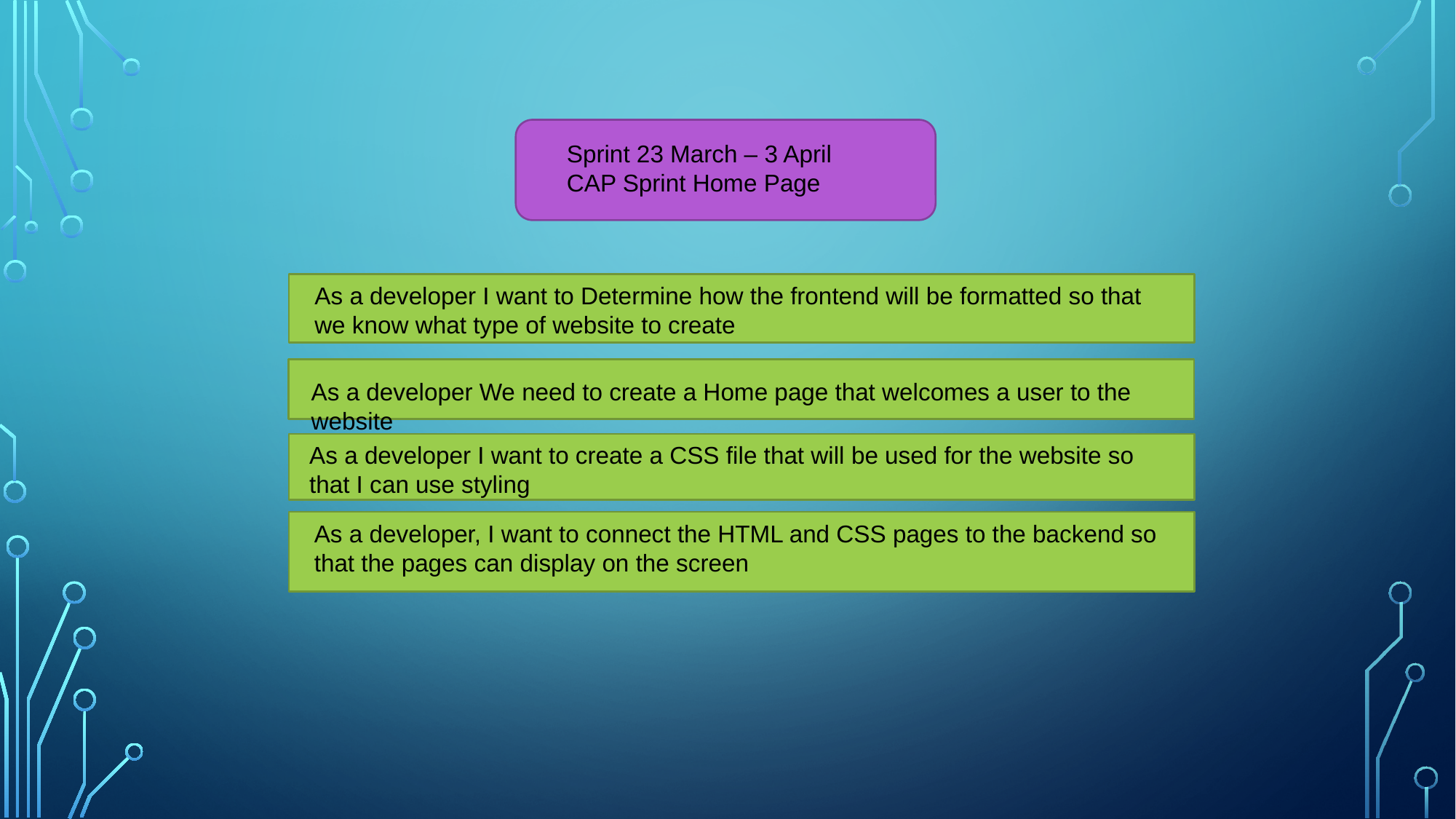

Sprint 23 March – 3 April
CAP Sprint Home Page

As a developer I want to Determine how the frontend will be formatted so that we know what type of website to create

As a developer We need to create a Home page that welcomes a user to the website

As a developer I want to create a CSS file that will be used for the website so that I can use styling

As a developer, I want to connect the HTML and CSS pages to the backend so that the pages can display on the screen